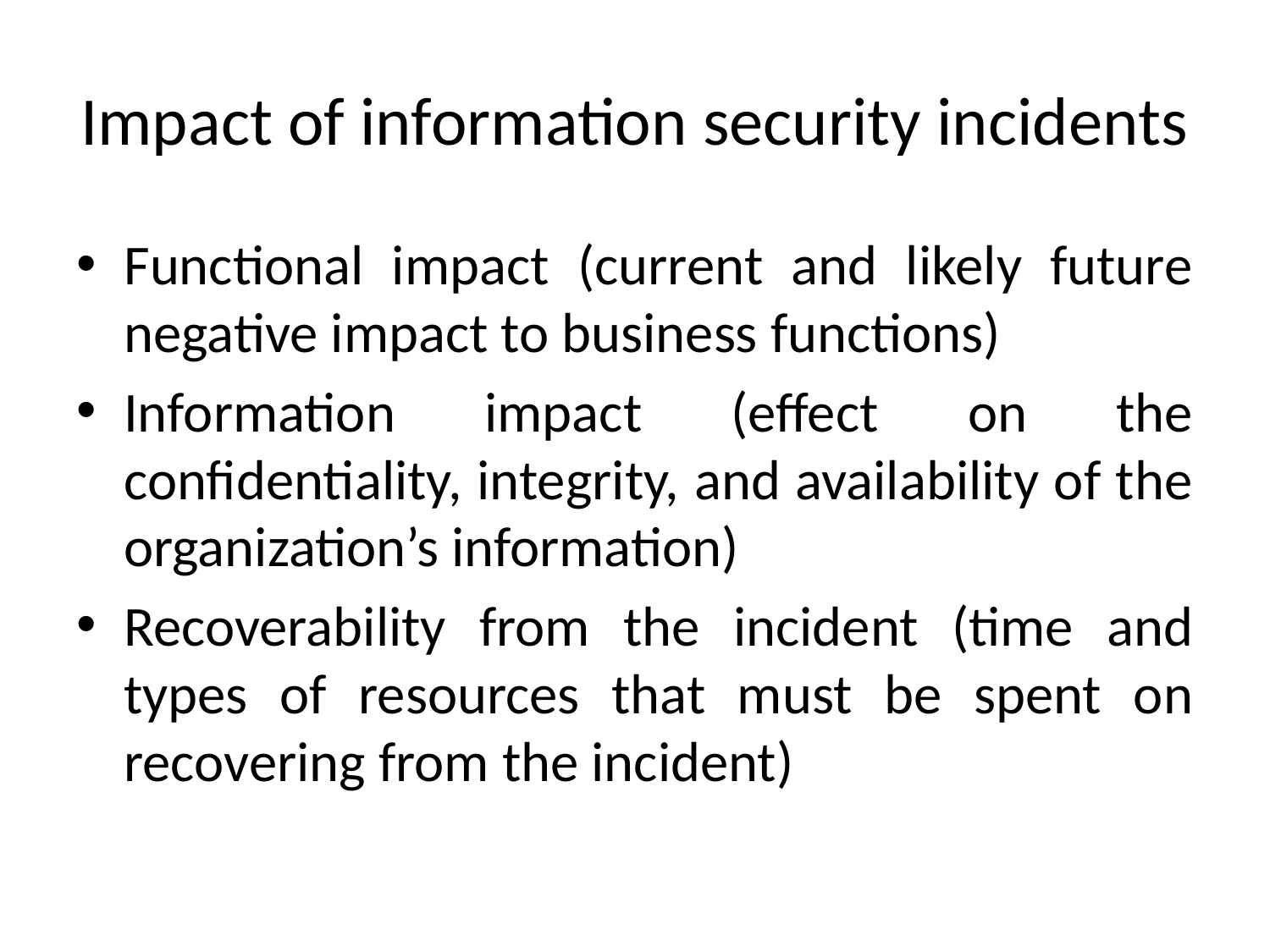

# Impact of information security incidents
Functional impact (current and likely future negative impact to business functions)
Information impact (effect on the confidentiality, integrity, and availability of the organization’s information)
Recoverability from the incident (time and types of resources that must be spent on recovering from the incident)